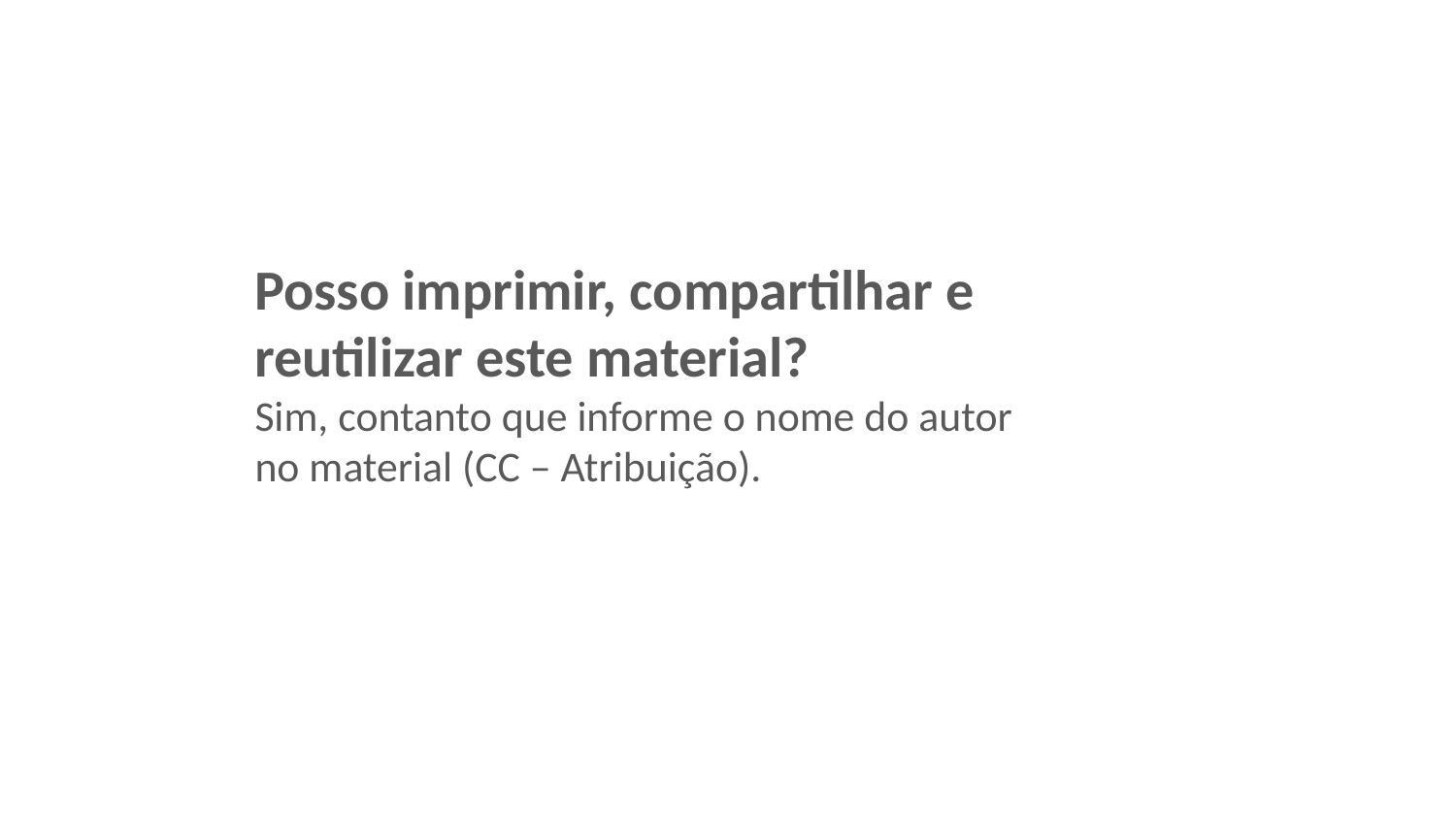

Posso imprimir, compartilhar e reutilizar este material?
Sim, contanto que informe o nome do autor no material (CC – Atribuição).
EXEMLO